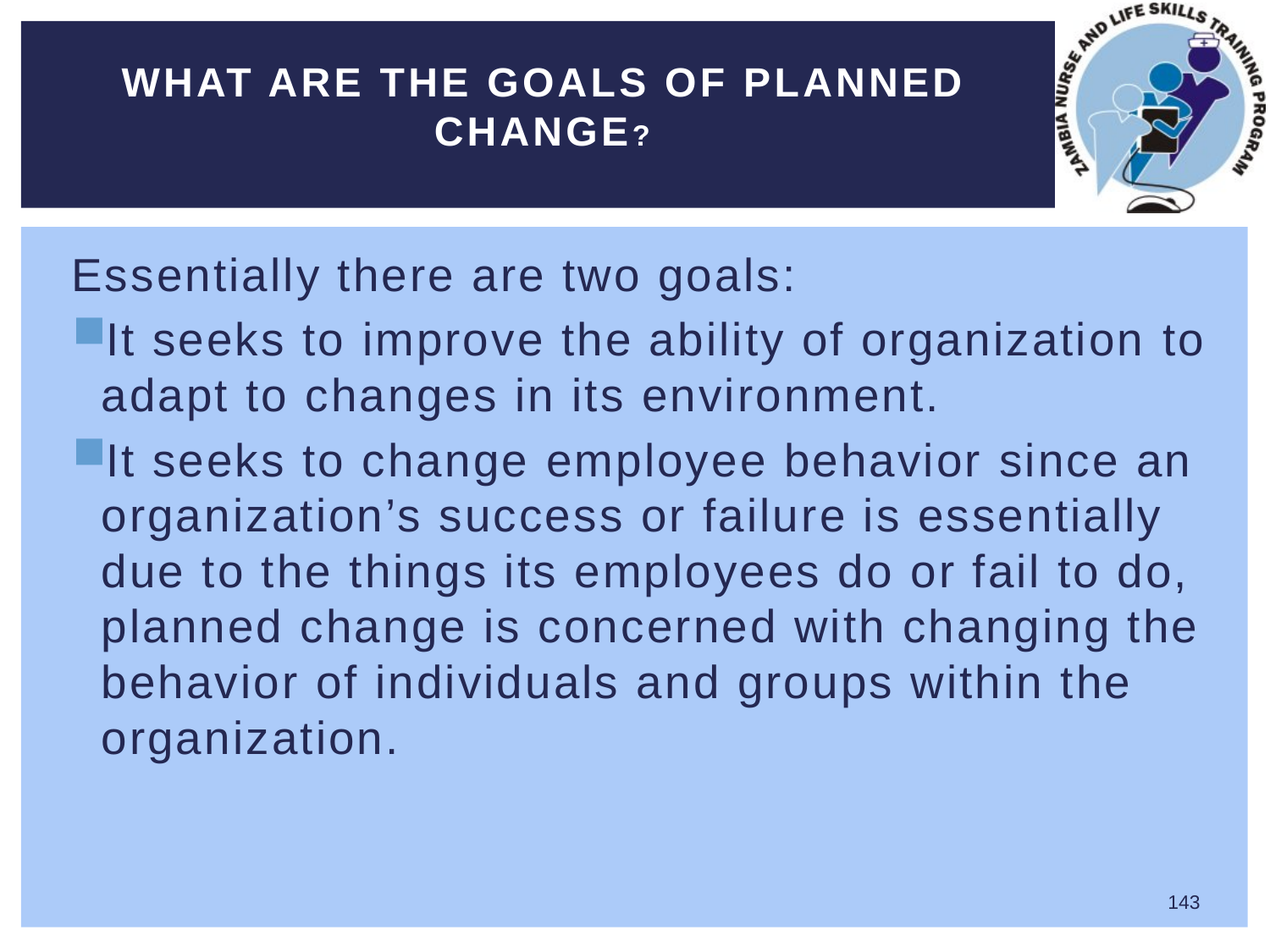

# What are the goals of planned change?
Essentially there are two goals:
It seeks to improve the ability of organization to adapt to changes in its environment.
It seeks to change employee behavior since an organization’s success or failure is essentially due to the things its employees do or fail to do, planned change is concerned with changing the behavior of individuals and groups within the organization.

143